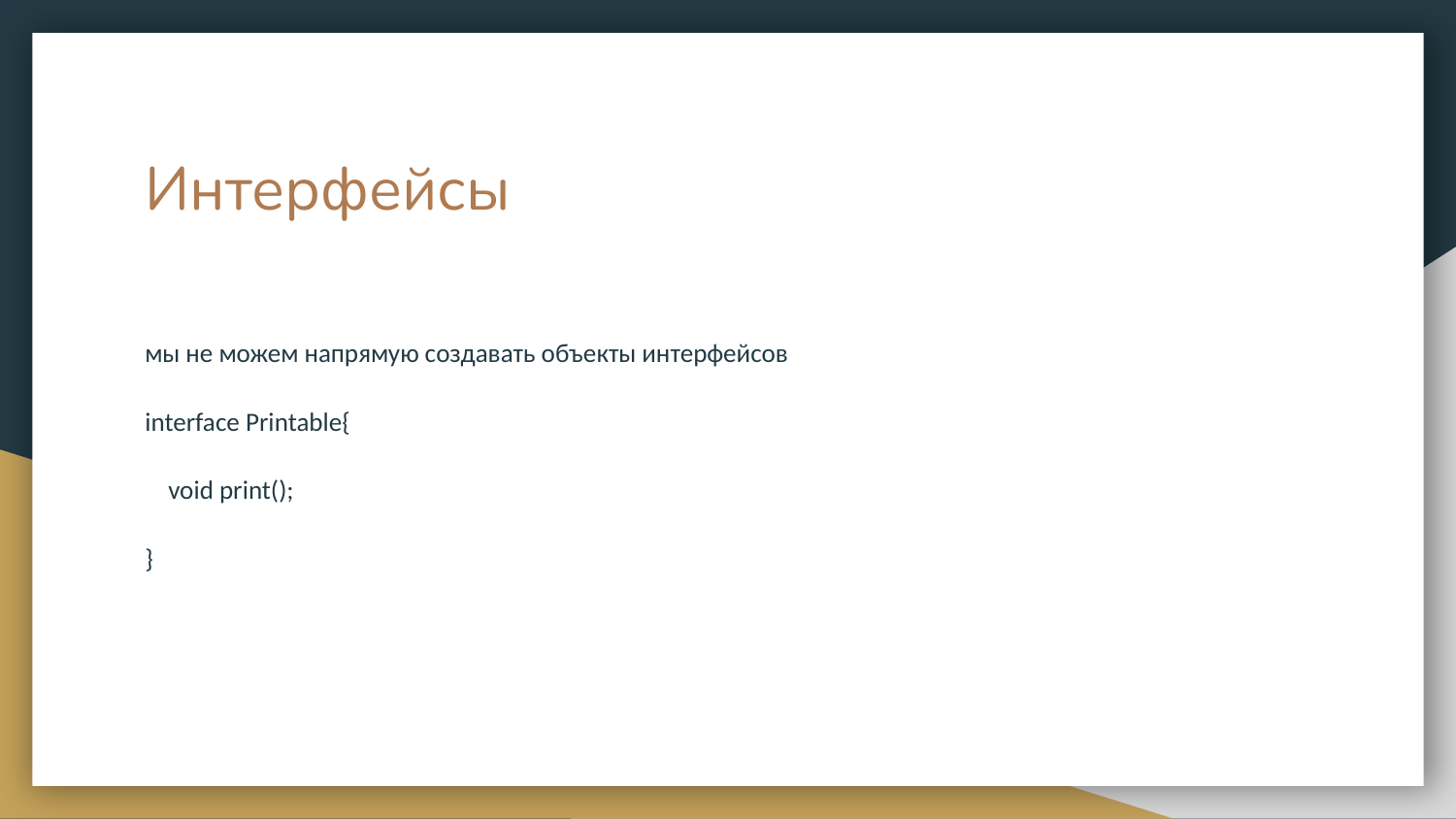

# Интерфейсы
мы не можем напрямую создавать объекты интерфейсов
interface Printable{
    void print();
}